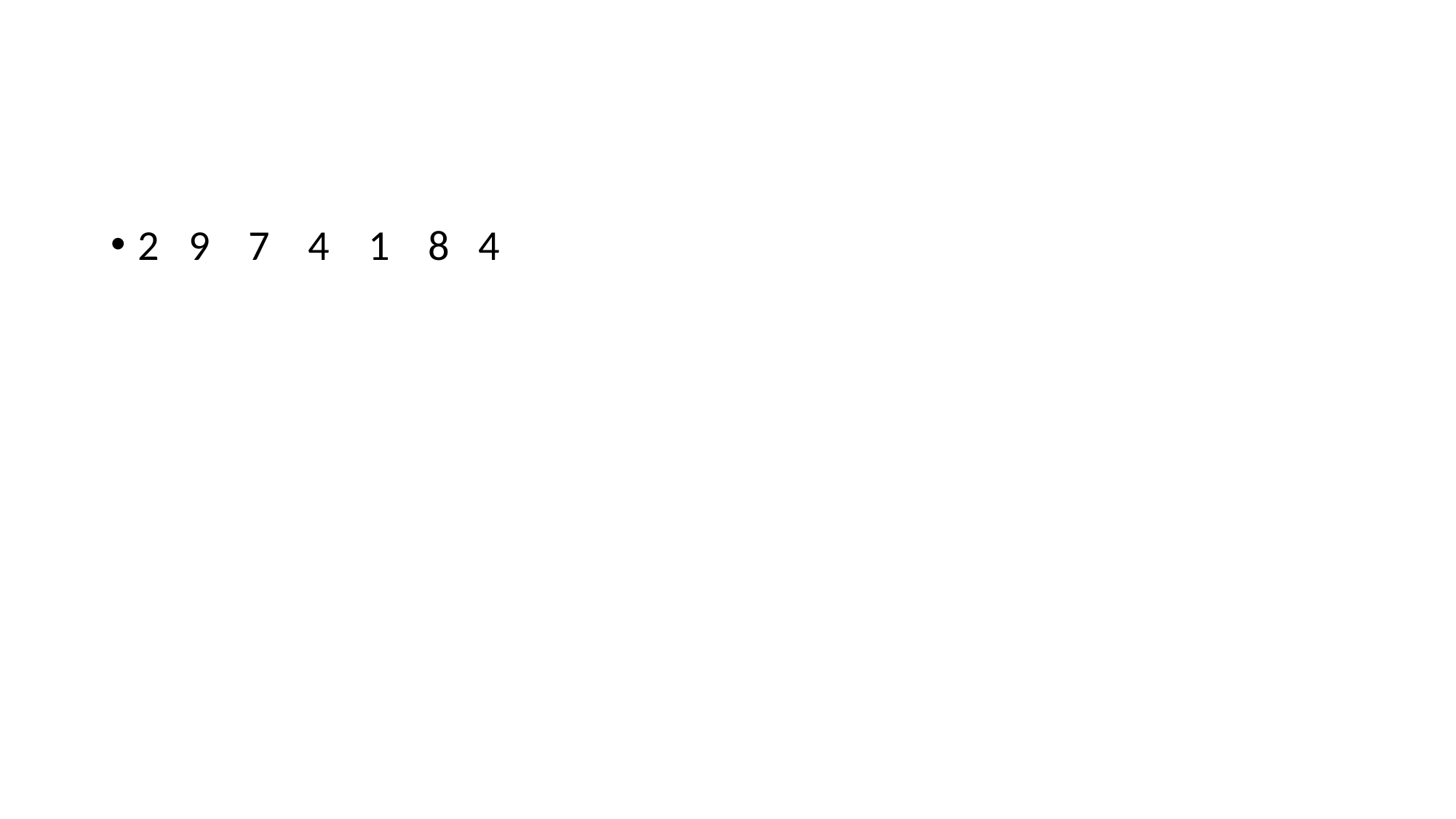

#
2   9    7    4    1    8   4